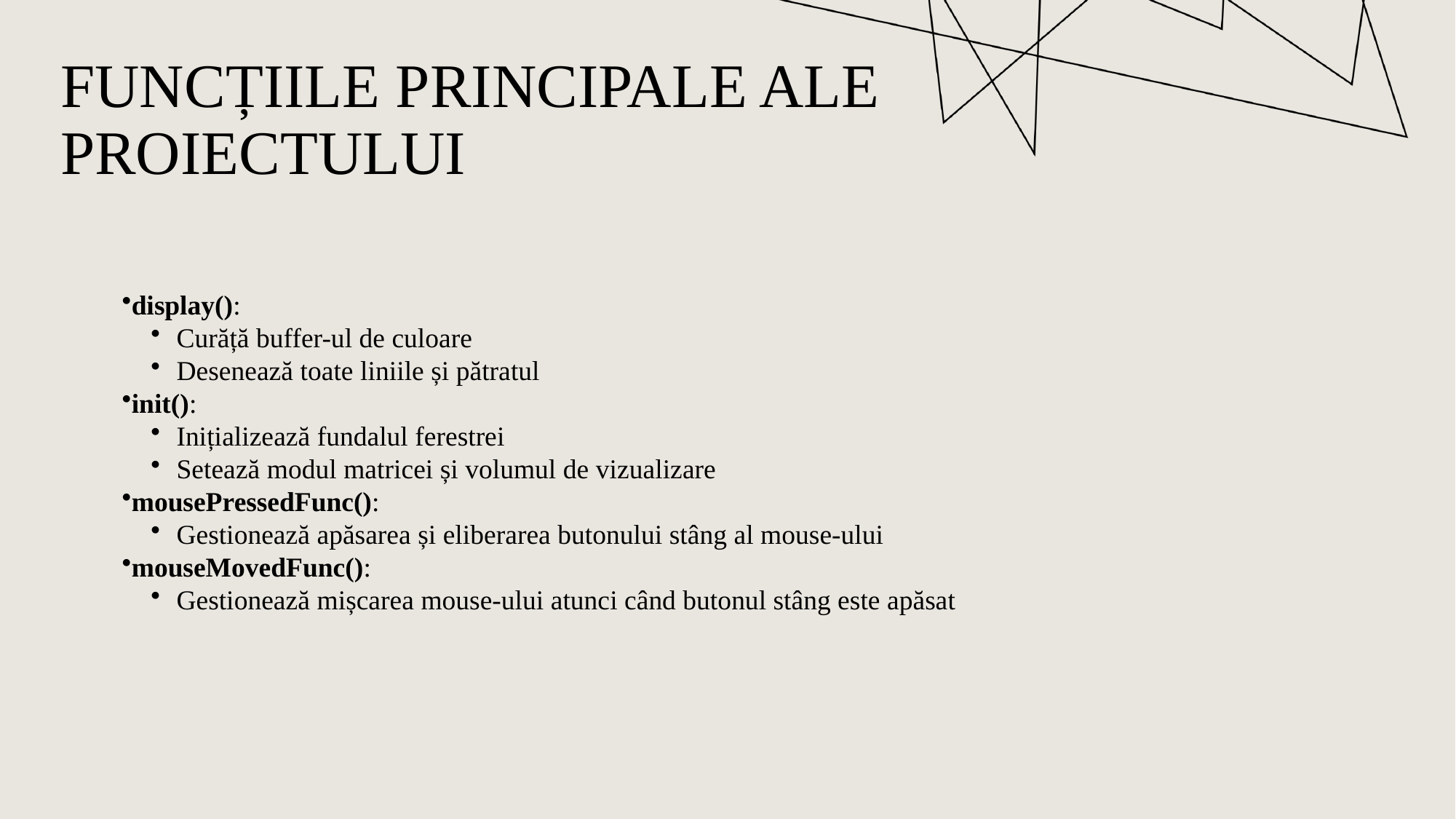

# Funcțiile Principale ale Proiectului
display():
Curăță buffer-ul de culoare
Desenează toate liniile și pătratul
init():
Inițializează fundalul ferestrei
Setează modul matricei și volumul de vizualizare
mousePressedFunc():
Gestionează apăsarea și eliberarea butonului stâng al mouse-ului
mouseMovedFunc():
Gestionează mișcarea mouse-ului atunci când butonul stâng este apăsat